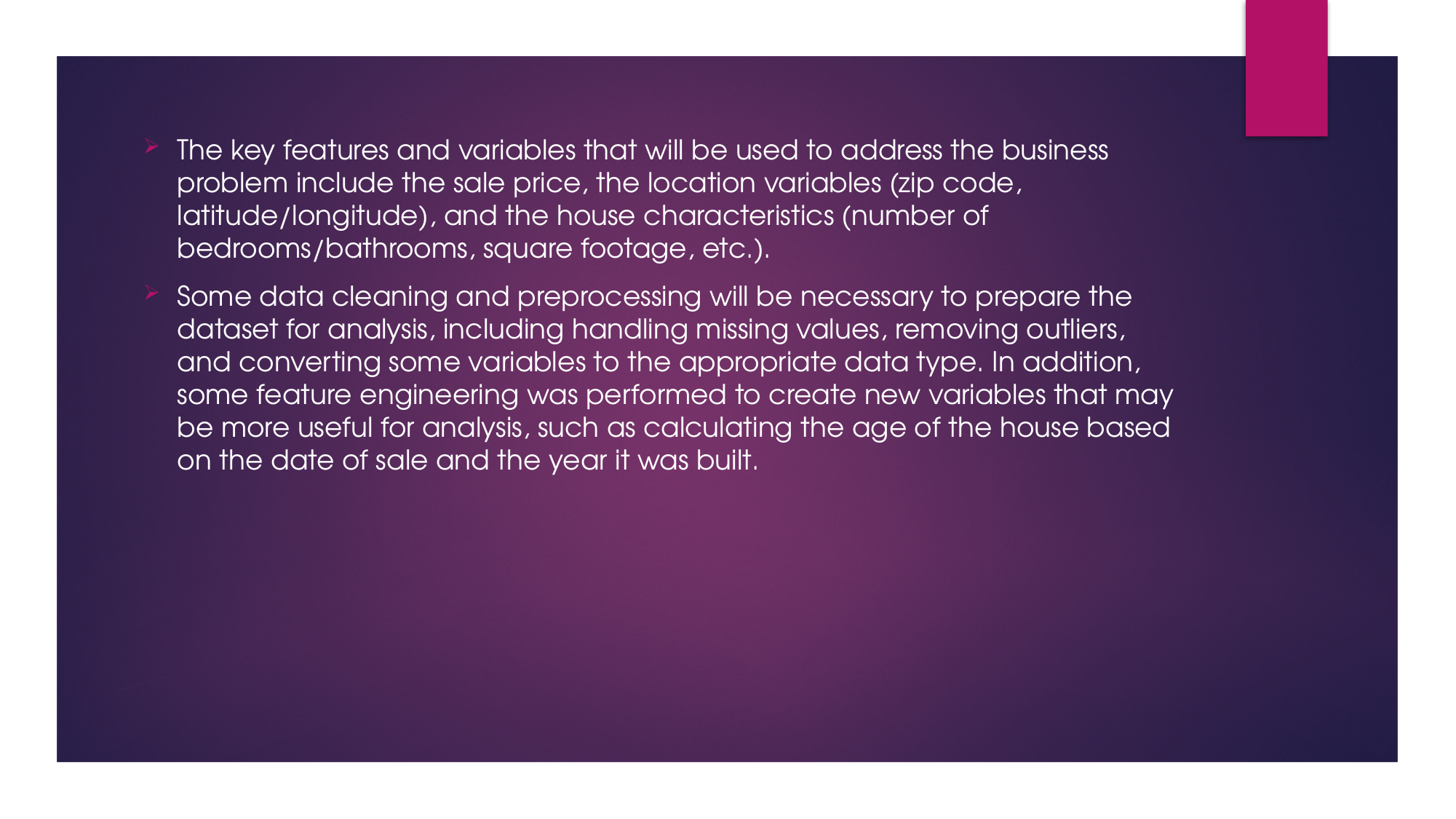

The key features and variables that will be used to address the business problem include the sale price, the location variables (zip code, latitude/longitude), and the house characteristics (number of bedrooms/bathrooms, square footage, etc.).
Some data cleaning and preprocessing will be necessary to prepare the dataset for analysis, including handling missing values, removing outliers, and converting some variables to the appropriate data type. In addition, some feature engineering was performed to create new variables that may be more useful for analysis, such as calculating the age of the house based on the date of sale and the year it was built.